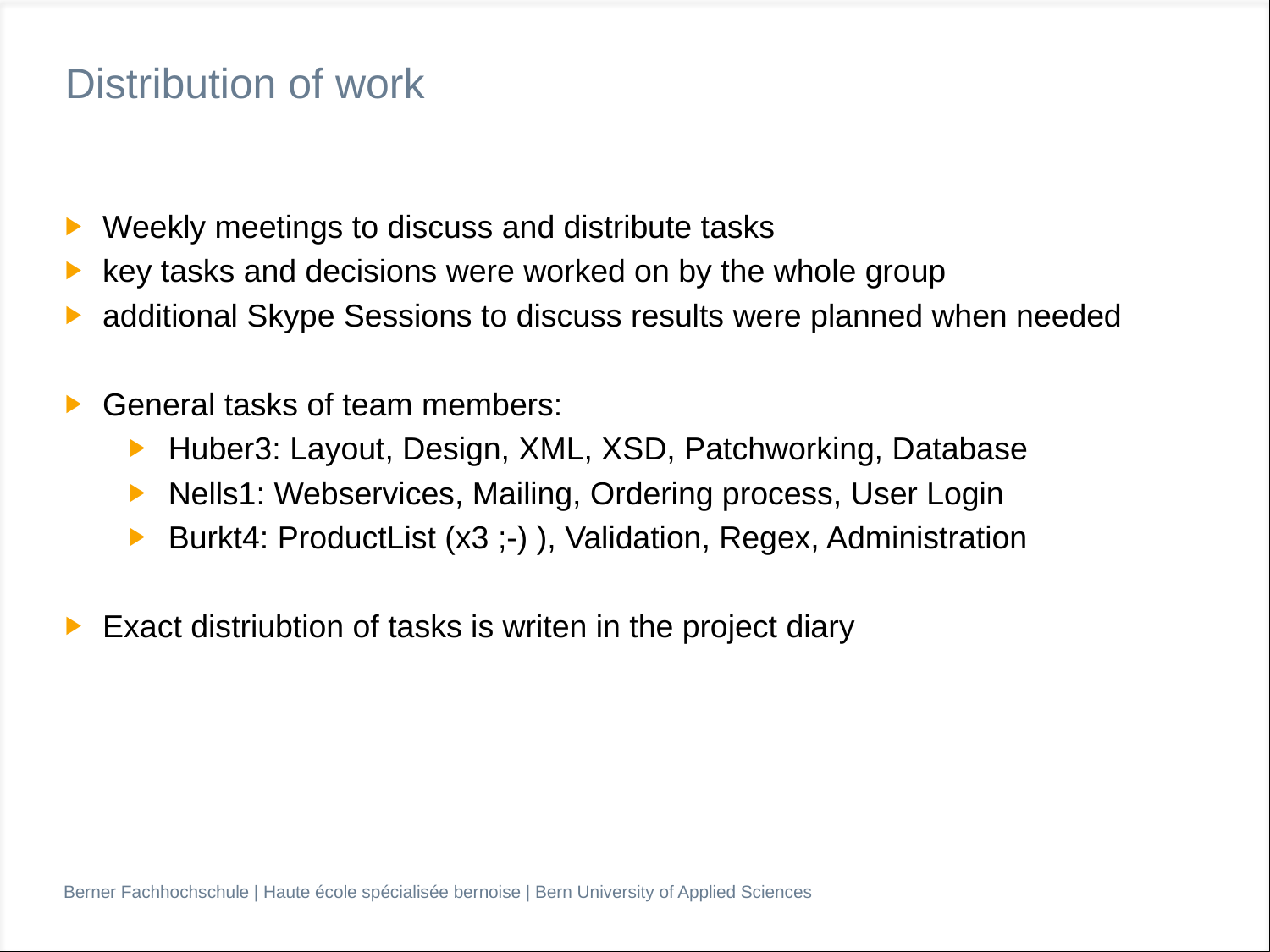

# Distribution of work
Weekly meetings to discuss and distribute tasks
key tasks and decisions were worked on by the whole group
additional Skype Sessions to discuss results were planned when needed

General tasks of team members:
Huber3: Layout, Design, XML, XSD, Patchworking, Database
Nells1: Webservices, Mailing, Ordering process, User Login
Burkt4: ProductList (x3 ;-) ), Validation, Regex, Administration

Exact distriubtion of tasks is writen in the project diary